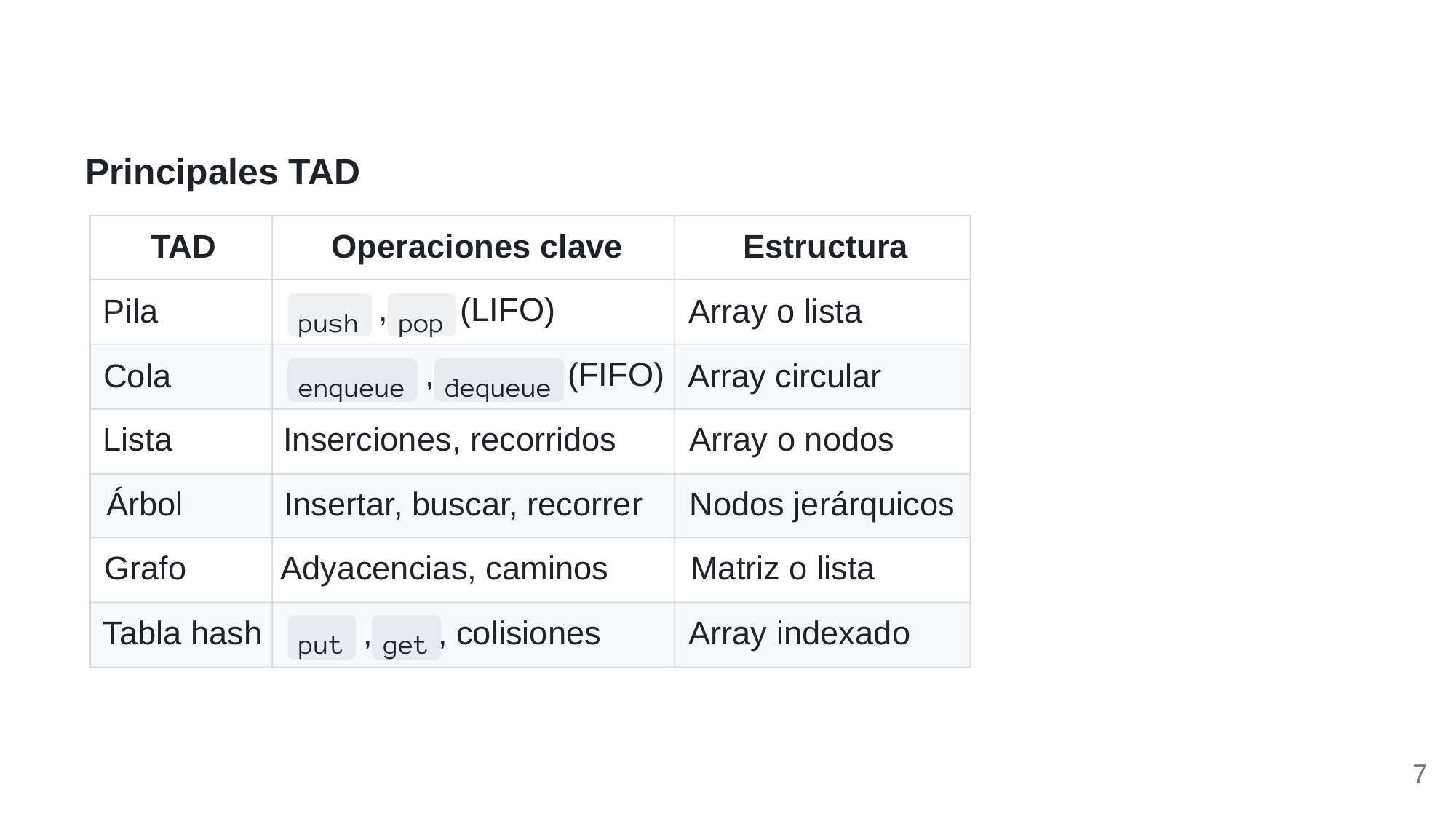

Principales TAD

TAD
Operaciones clave
Estructura

,
 (LIFO)
Pila
Array o lista

push
pop

,
 (FIFO)
Cola
Array circular

enqueue
dequeue

Lista
Inserciones, recorridos
Array o nodos

Árbol
Insertar, buscar, recorrer
Nodos jerárquicos

Grafo
Adyacencias, caminos
Matriz o lista

Tabla hash
,
, colisiones
Array indexado

put
get

7